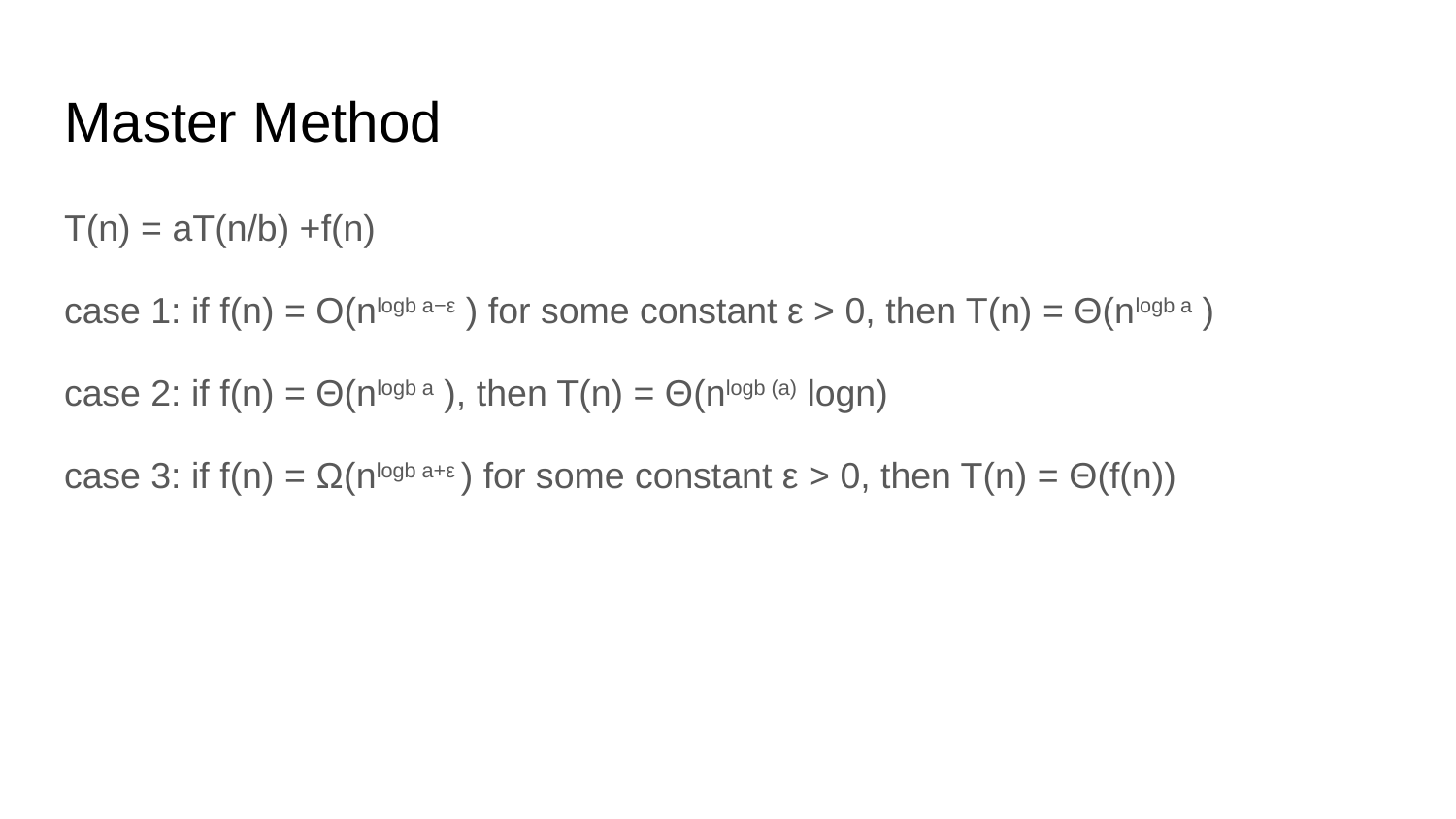

# Master Method
T(n) = aT(n/b) +f(n)
case 1: if f(n) = O(nlogb a−ε ) for some constant ε > 0, then T(n) = Θ(nlogb a )
case 2: if f(n) = Θ(nlogb a ), then T(n) = Θ(nlogb (a) logn)
case 3: if f(n) = Ω(nlogb a+ε ) for some constant ε > 0, then T(n) = Θ(f(n))